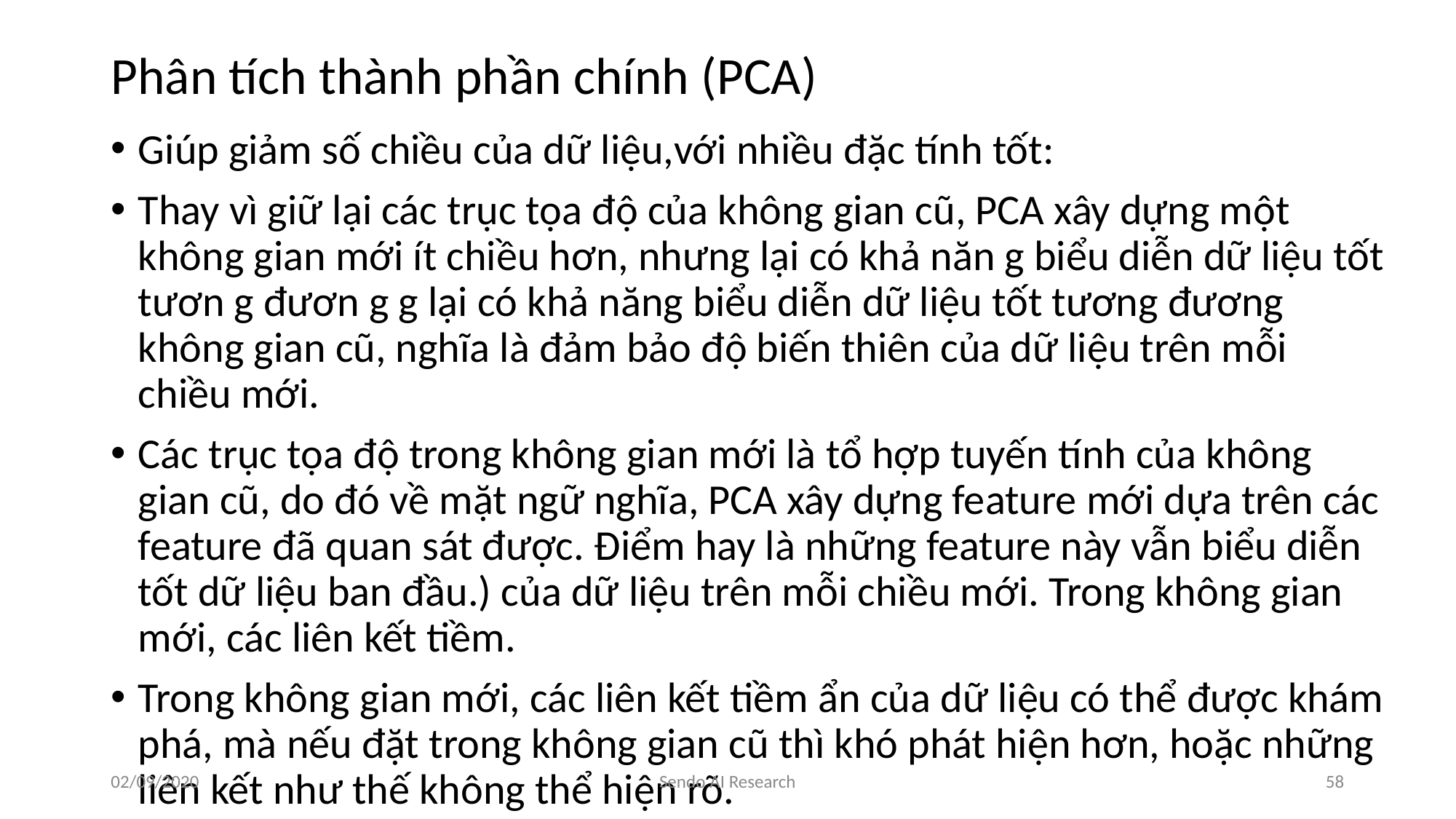

# Phân tích thành phần chính (PCA)
Giúp giảm số chiều của dữ liệu,với nhiều đặc tính tốt:
Thay vì giữ lại các trục tọa độ của không gian cũ, PCA xây dựng một không gian mới ít chiều hơn, nhưng lại có khả năn g biểu diễn dữ liệu tốt tươn g đươn g g lại có khả năng biểu diễn dữ liệu tốt tương đương không gian cũ, nghĩa là đảm bảo độ biến thiên của dữ liệu trên mỗi chiều mới.
Các trục tọa độ trong không gian mới là tổ hợp tuyến tính của không gian cũ, do đó về mặt ngữ nghĩa, PCA xây dựng feature mới dựa trên các feature đã quan sát được. Điểm hay là những feature này vẫn biểu diễn tốt dữ liệu ban đầu.) của dữ liệu trên mỗi chiều mới. Trong không gian mới, các liên kết tiềm.
Trong không gian mới, các liên kết tiềm ẩn của dữ liệu có thể được khám phá, mà nếu đặt trong không gian cũ thì khó phát hiện hơn, hoặc những liên kết như thế không thể hiện rõ.
02/09/2020
Sendo AI Research
58